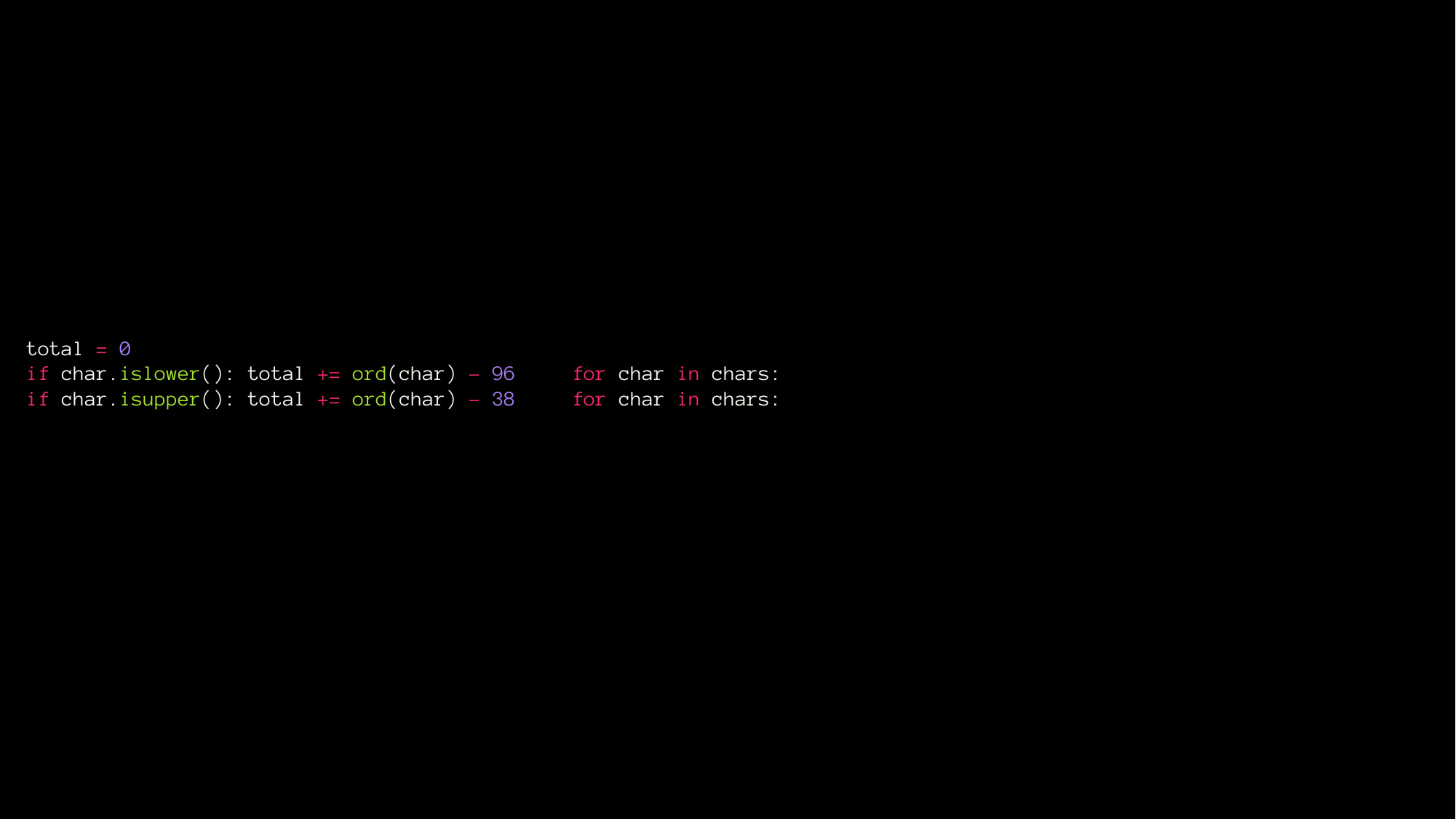

total = 0
if char.islower(): total += ord(char) – 96	for char in chars:
if char.isupper(): total += ord(char) – 38 	for char in chars: